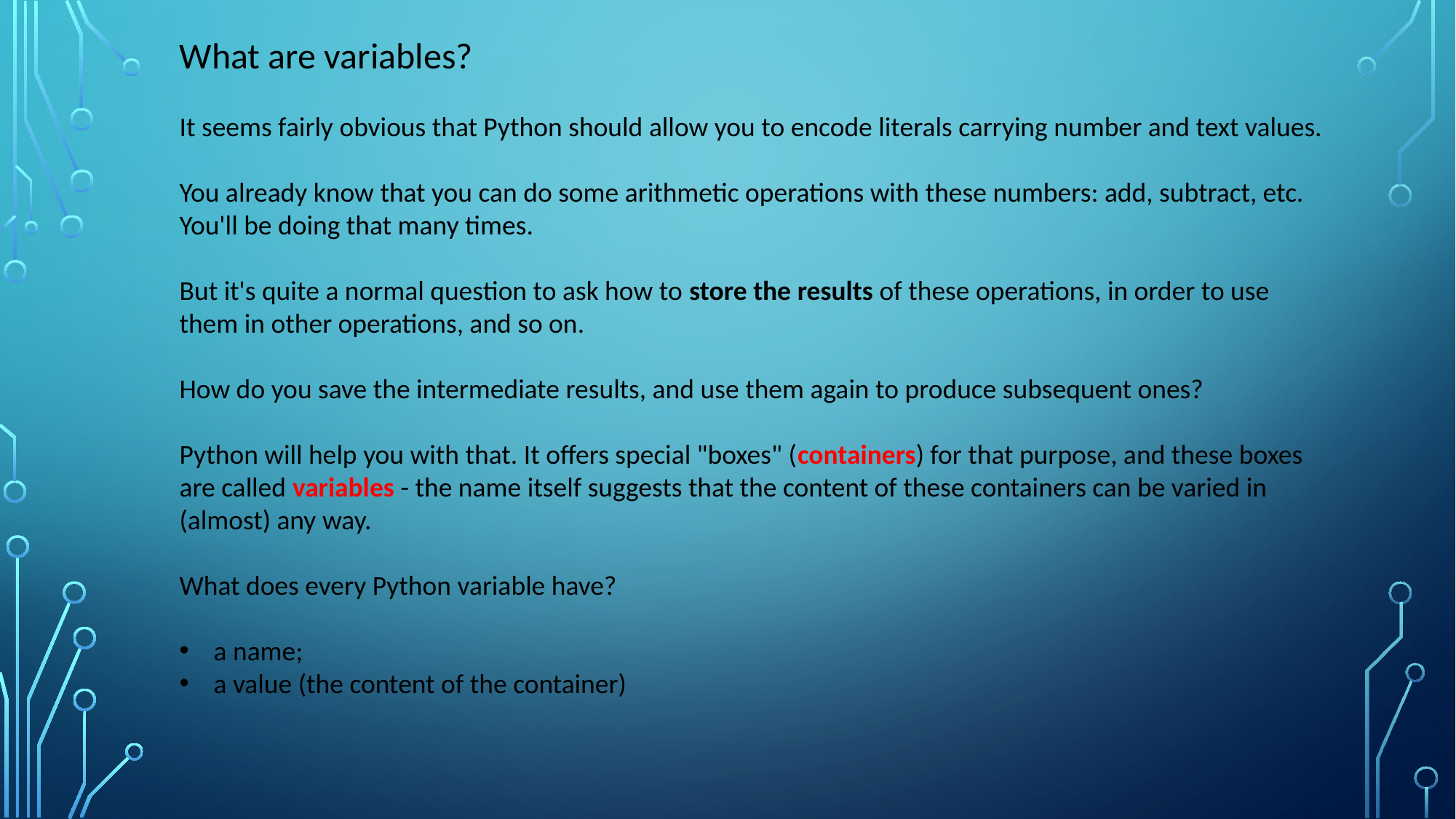

What are variables?

It seems fairly obvious that Python should allow you to encode literals carrying number and text values.

You already know that you can do some arithmetic operations with these numbers: add, subtract, etc. You'll be doing that many times.

But it's quite a normal question to ask how to store the results of these operations, in order to use them in other operations, and so on.

How do you save the intermediate results, and use them again to produce subsequent ones?

Python will help you with that. It offers special "boxes" (containers) for that purpose, and these boxes are called variables - the name itself suggests that the content of these containers can be varied in (almost) any way.

What does every Python variable have?

a name;
a value (the content of the container)